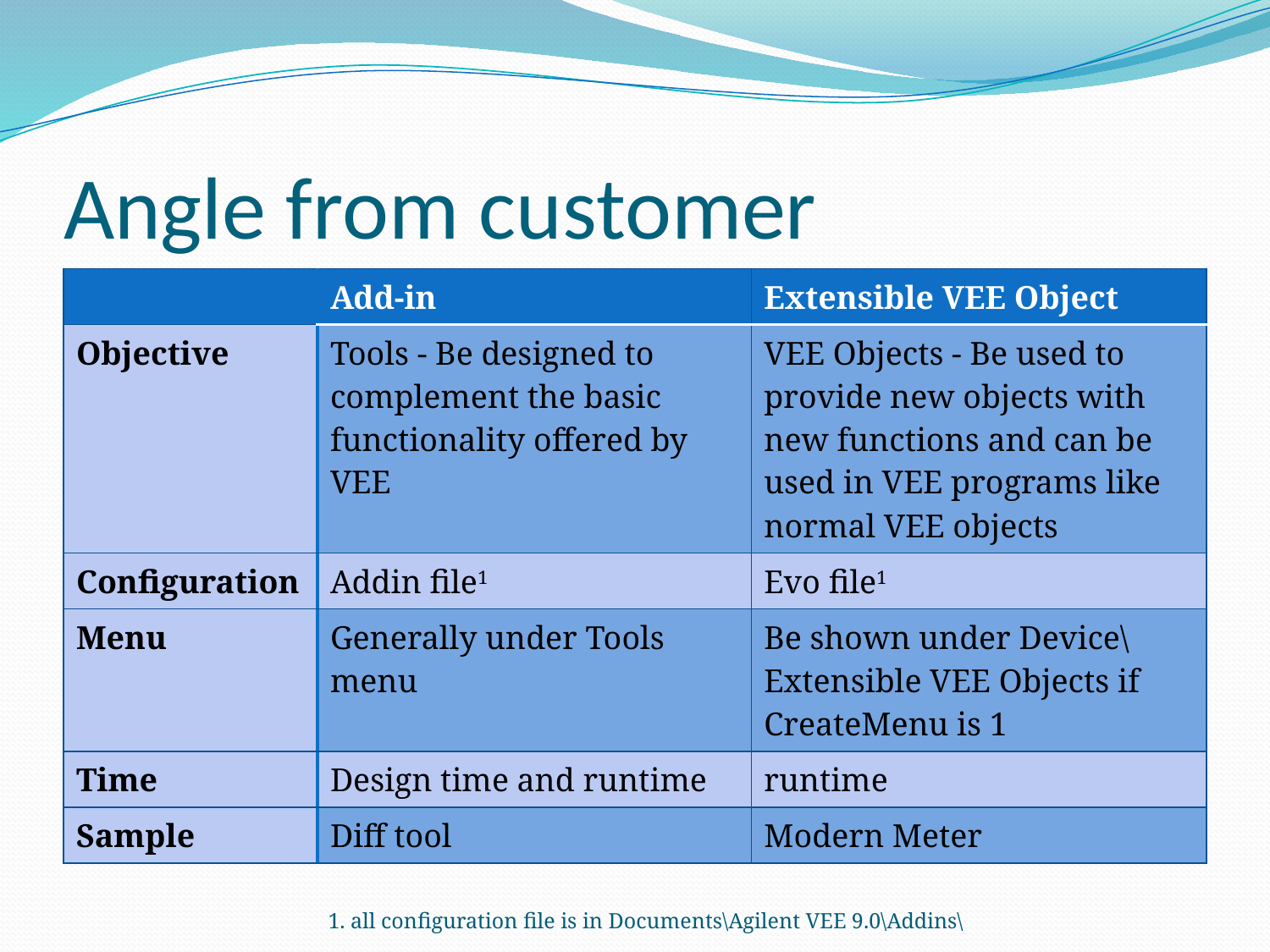

# Angle from customer
|  | Add-in | Extensible VEE Object |
| --- | --- | --- |
| Objective | Tools - Be designed to complement the basic functionality offered by VEE | VEE Objects - Be used to provide new objects with new functions and can be used in VEE programs like normal VEE objects |
| Configuration | Addin file1 | Evo file1 |
| Menu | Generally under Tools menu | Be shown under Device\Extensible VEE Objects if CreateMenu is 1 |
| Time | Design time and runtime | runtime |
| Sample | Diff tool | Modern Meter |
1. all configuration file is in Documents\Agilent VEE 9.0\Addins\